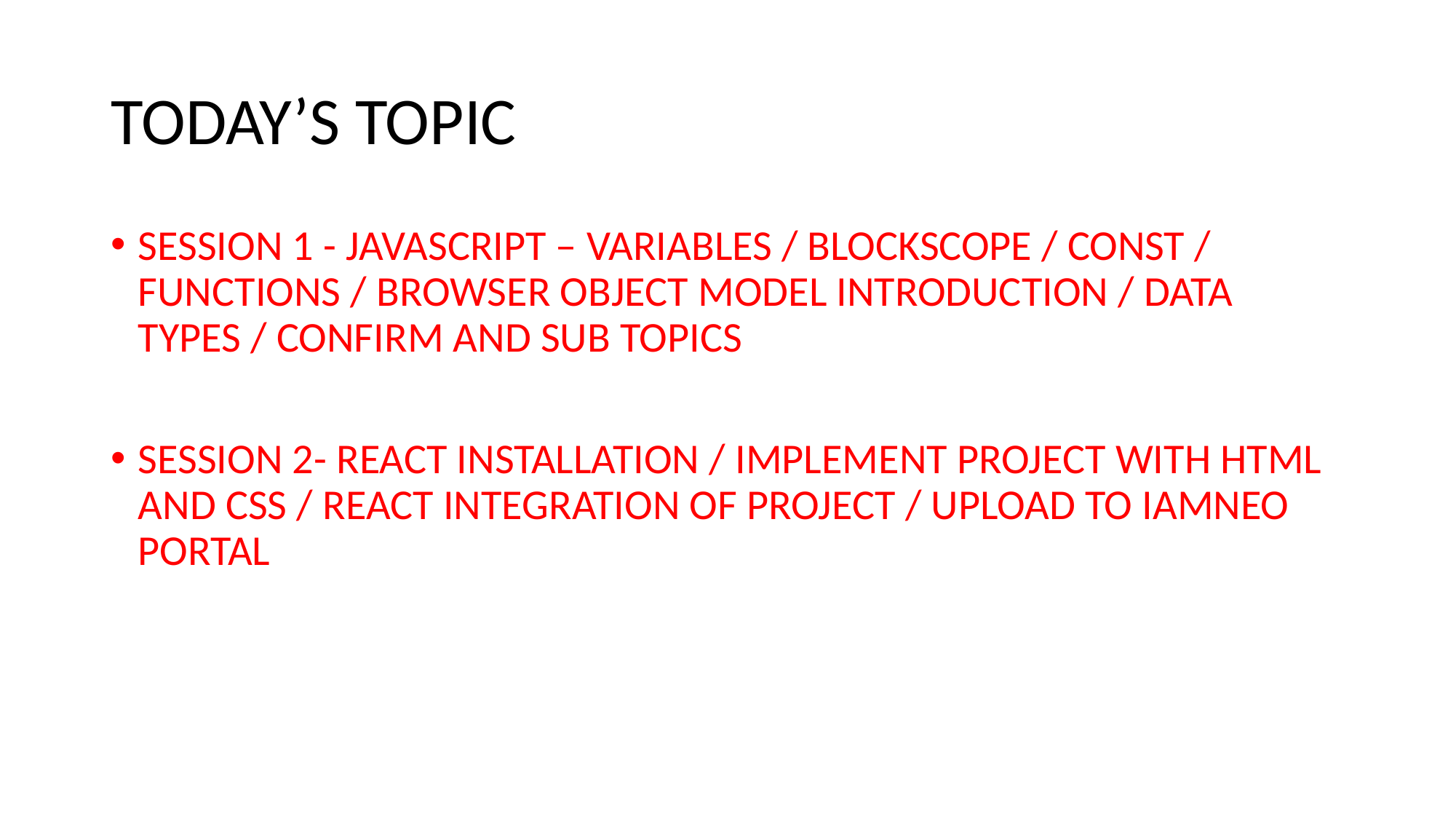

# TODAY’S TOPIC
SESSION 1 - JAVASCRIPT – VARIABLES / BLOCKSCOPE / CONST / FUNCTIONS / BROWSER OBJECT MODEL INTRODUCTION / DATA TYPES / CONFIRM AND SUB TOPICS

SESSION 2- REACT INSTALLATION / IMPLEMENT PROJECT WITH HTML AND CSS / REACT INTEGRATION OF PROJECT / UPLOAD TO IAMNEO PORTAL